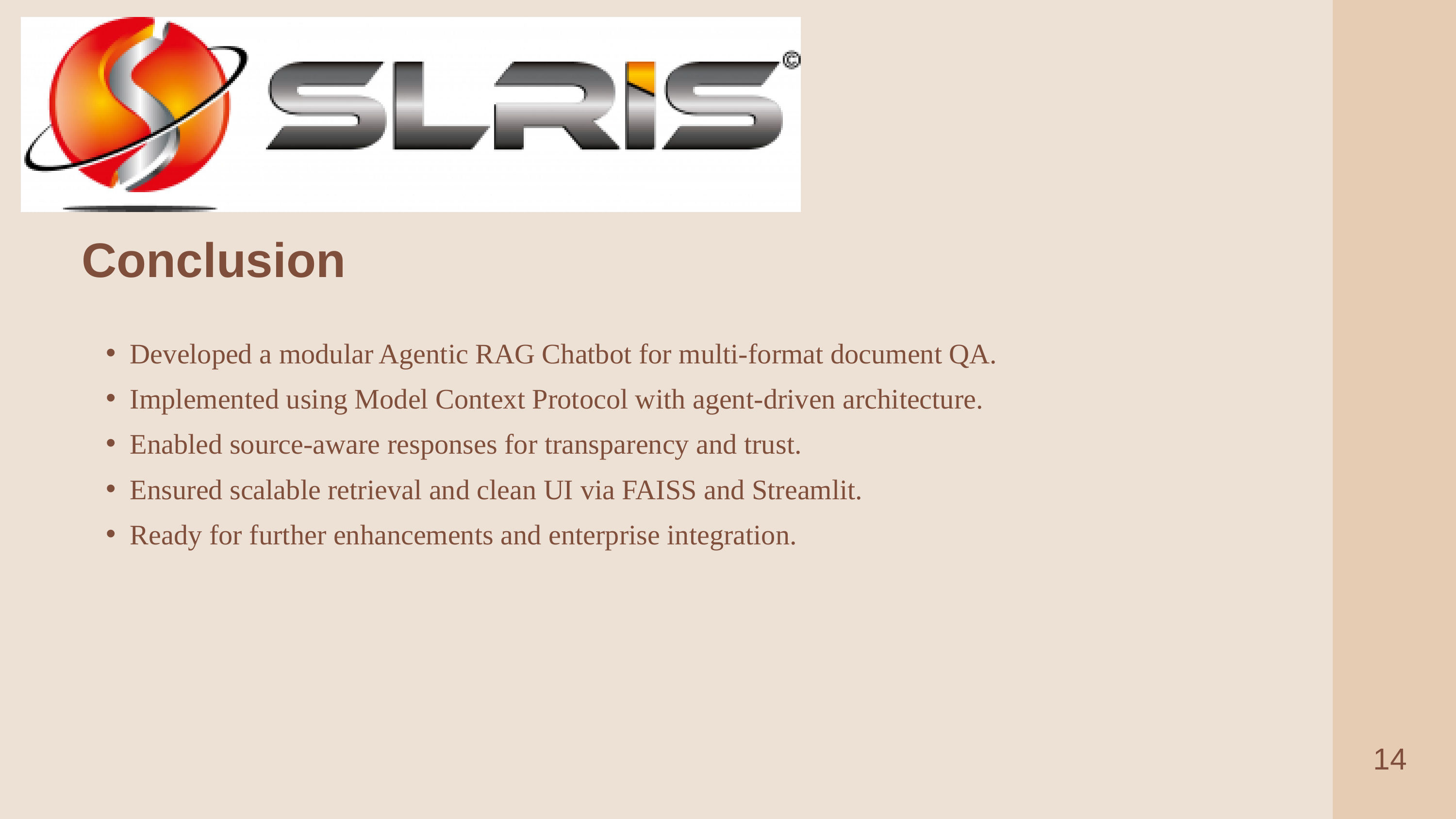

Conclusion
Developed a modular Agentic RAG Chatbot for multi-format document QA.
Implemented using Model Context Protocol with agent-driven architecture.
Enabled source-aware responses for transparency and trust.
Ensured scalable retrieval and clean UI via FAISS and Streamlit.
Ready for further enhancements and enterprise integration.

14
2